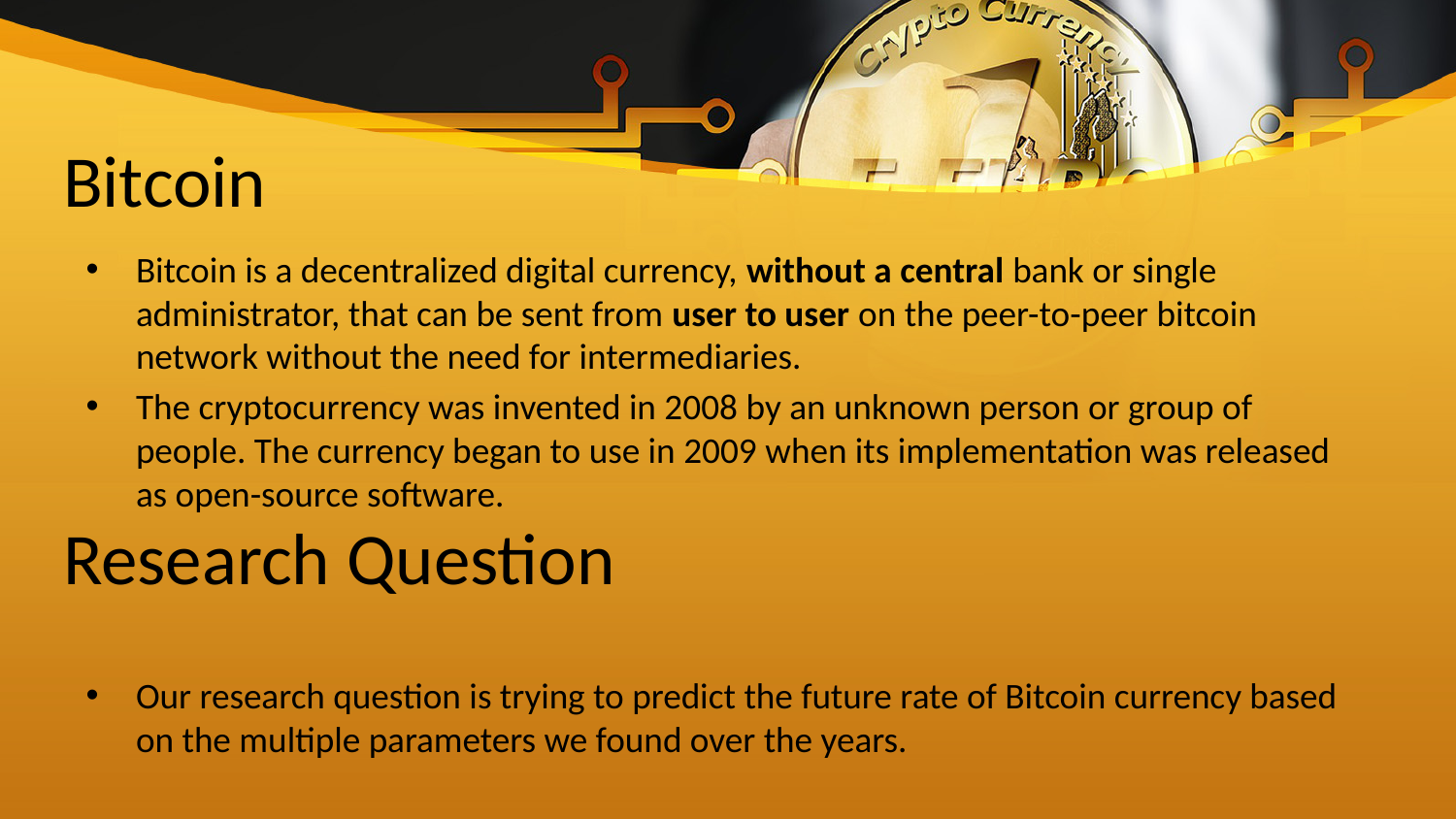

# Bitcoin
Bitcoin is a decentralized digital currency, without a central bank or single administrator, that can be sent from user to user on the peer-to-peer bitcoin network without the need for intermediaries.
The cryptocurrency was invented in 2008 by an unknown person or group of people. The currency began to use in 2009 when its implementation was released as open-source software.

Our research question is trying to predict the future rate of Bitcoin currency based on the multiple parameters we found over the years.
Research Question